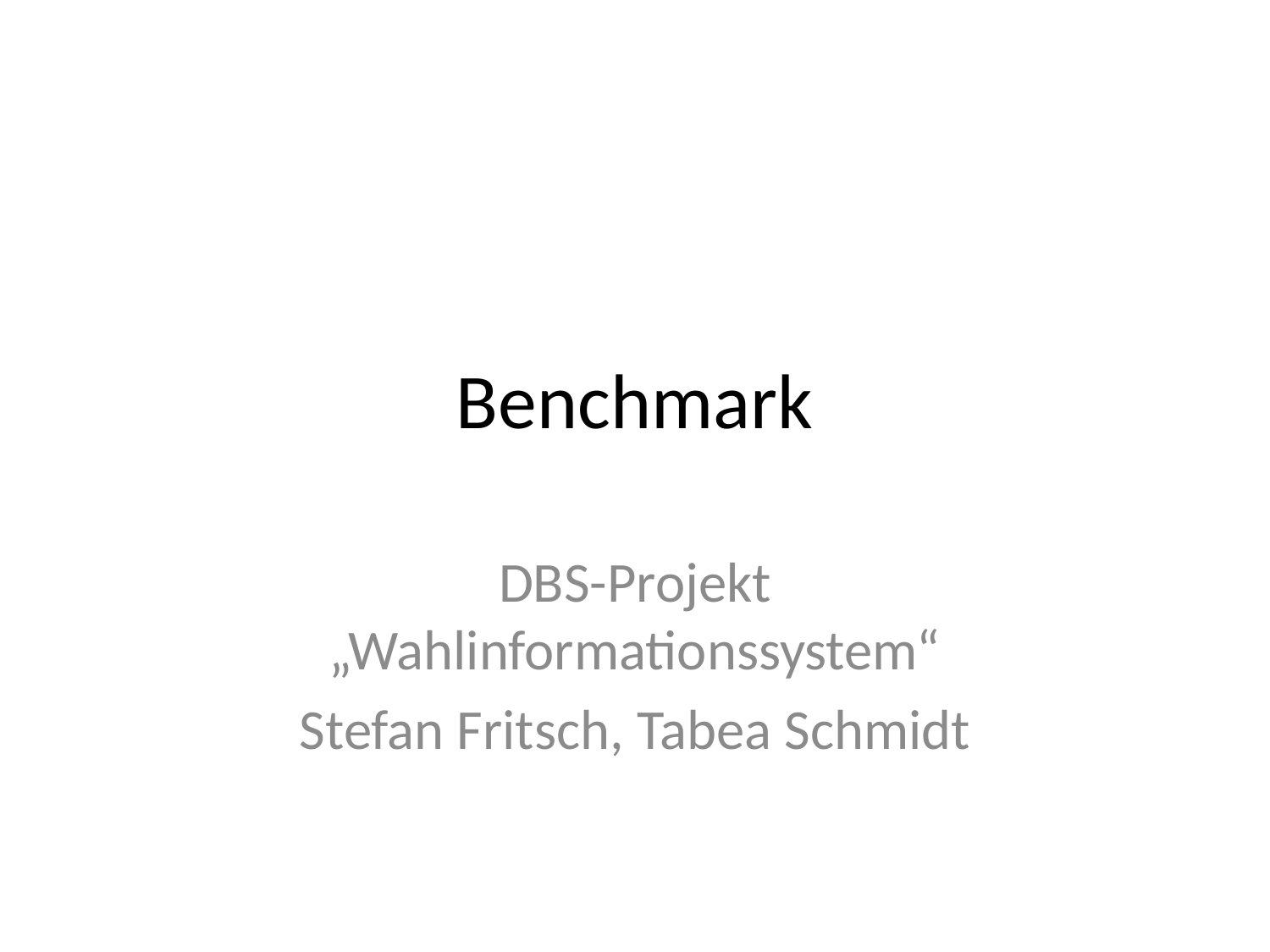

# Benchmark
DBS-Projekt „Wahlinformationssystem“
Stefan Fritsch, Tabea Schmidt